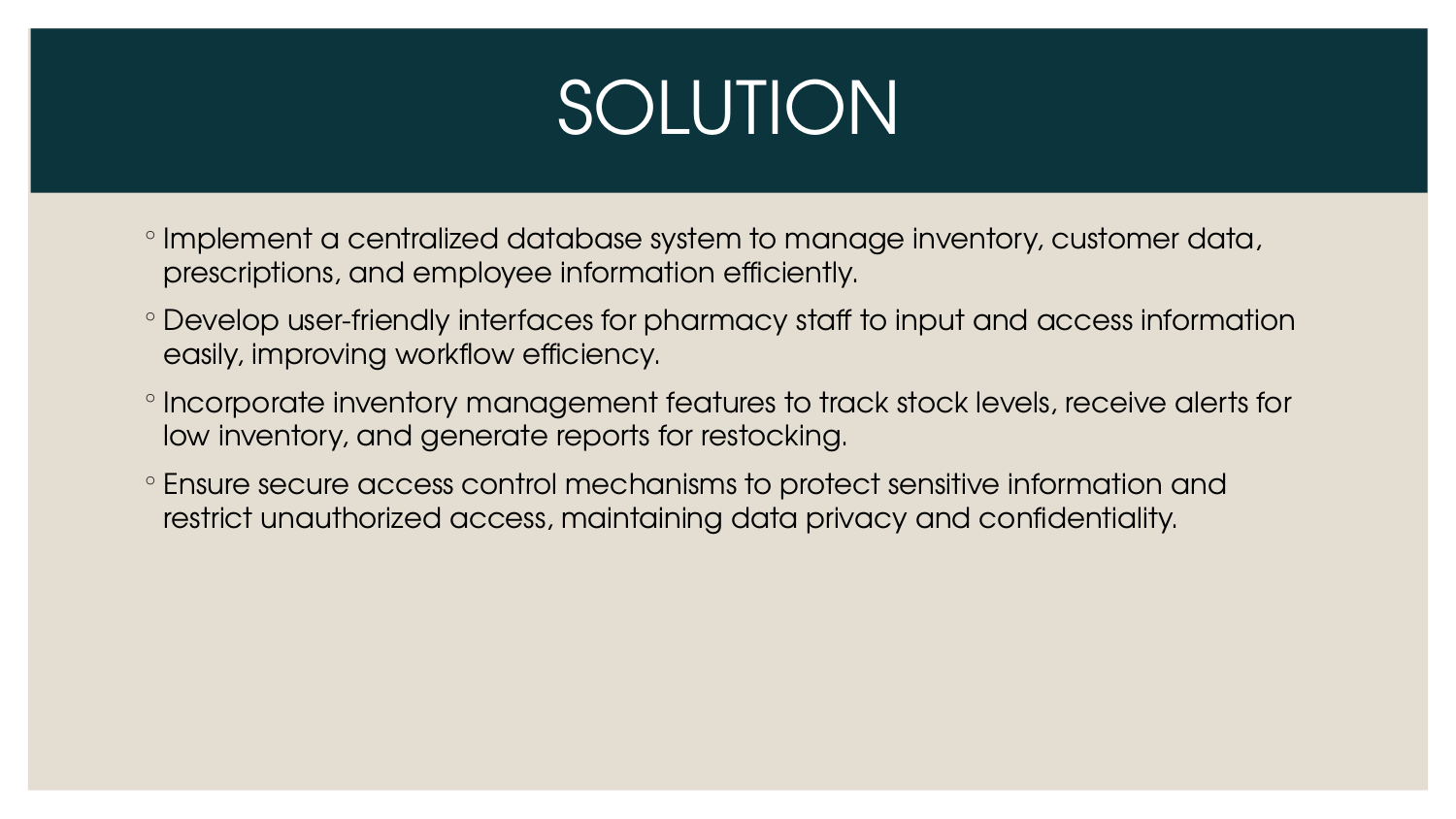

# SOLUTION
Implement a centralized database system to manage inventory, customer data, prescriptions, and employee information efficiently.
Develop user-friendly interfaces for pharmacy staff to input and access information easily, improving workflow efficiency.
Incorporate inventory management features to track stock levels, receive alerts for low inventory, and generate reports for restocking.
Ensure secure access control mechanisms to protect sensitive information and restrict unauthorized access, maintaining data privacy and confidentiality.